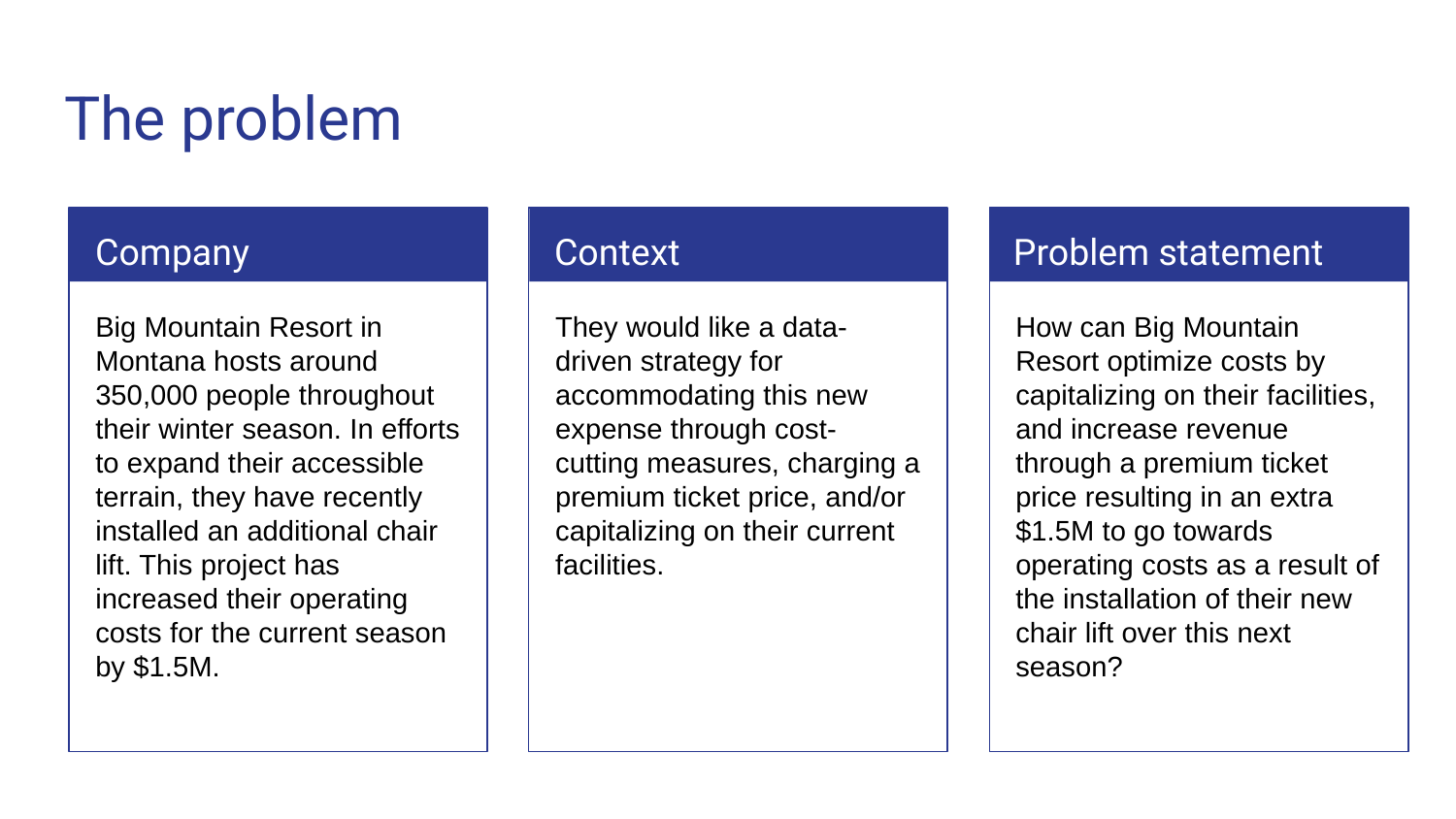

# The problem

Company

Context

Problem statement
Big Mountain Resort in Montana hosts around 350,000 people throughout their winter season. In efforts to expand their accessible terrain, they have recently installed an additional chair lift. This project has increased their operating costs for the current season by $1.5M.
They would like a data-driven strategy for accommodating this new expense through cost-cutting measures, charging a premium ticket price, and/or capitalizing on their current facilities.
How can Big Mountain Resort optimize costs by capitalizing on their facilities, and increase revenue through a premium ticket price resulting in an extra $1.5M to go towards operating costs as a result of the installation of their new chair lift over this next season?